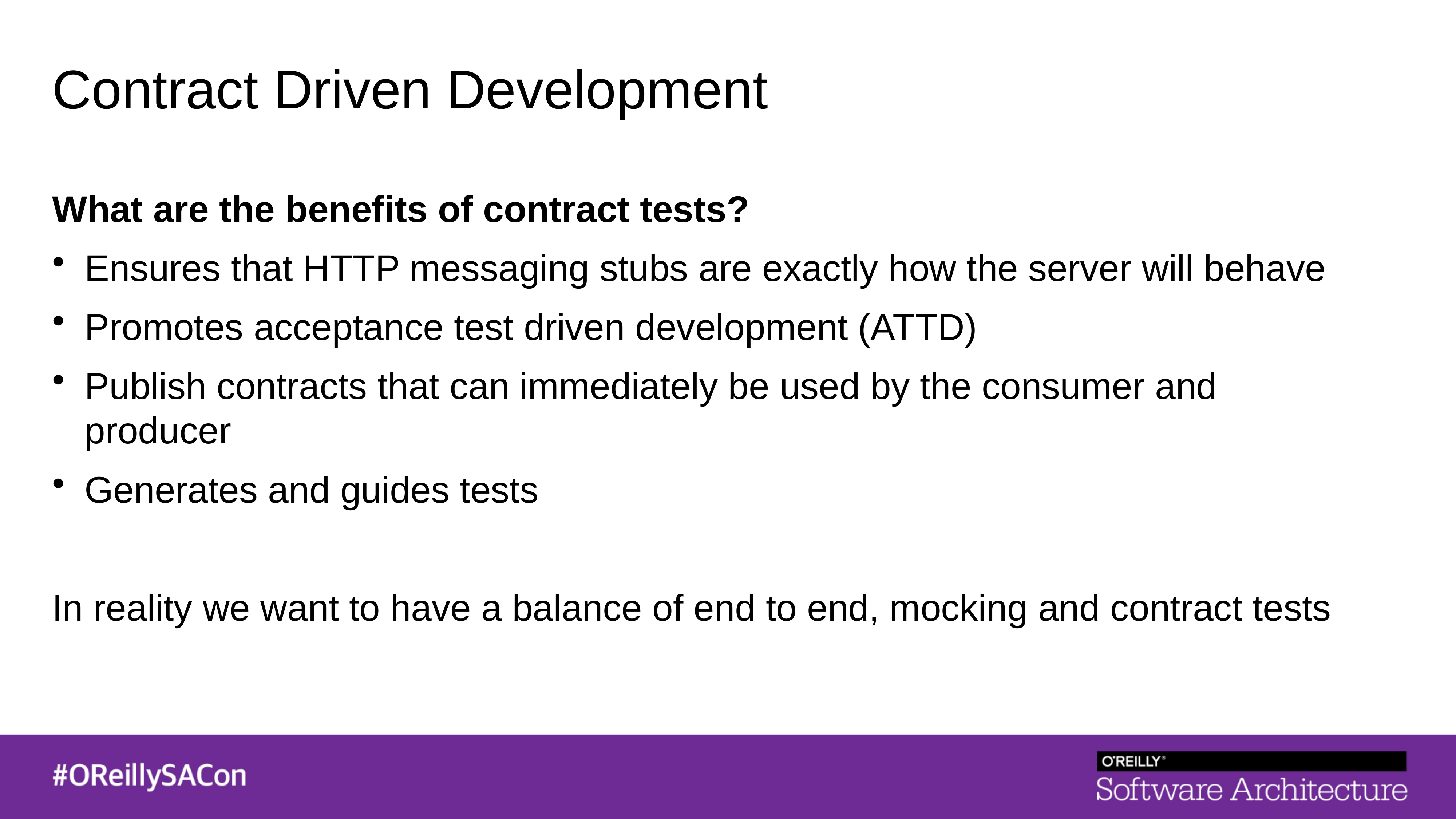

Contract Driven Development
What are the benefits of contract tests?
Ensures that HTTP messaging stubs are exactly how the server will behave
Promotes acceptance test driven development (ATTD)
Publish contracts that can immediately be used by the consumer and producer
Generates and guides tests

In reality we want to have a balance of end to end, mocking and contract tests